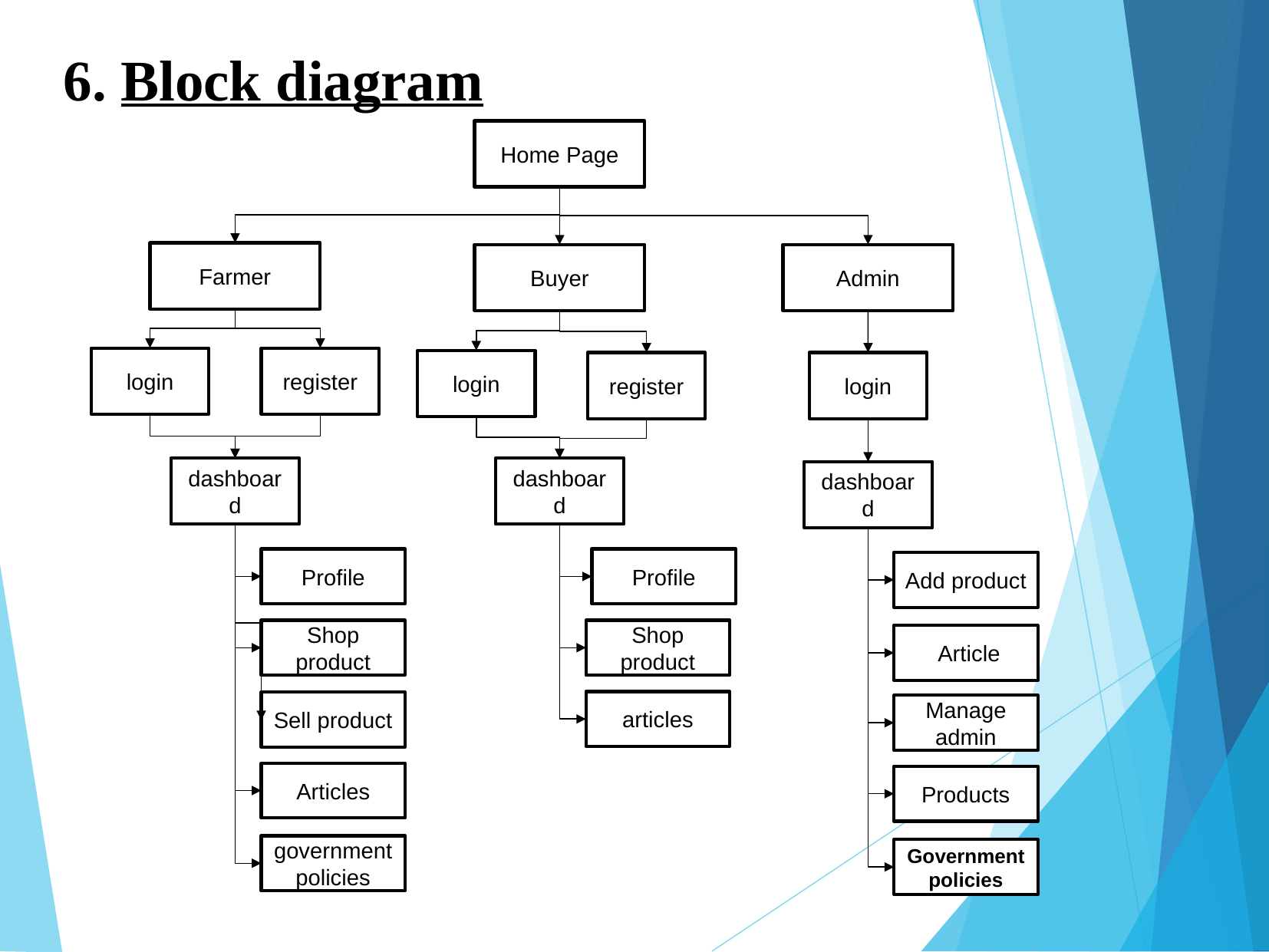

6. Block diagram
Home Page

Farmer
Buyer
Admin
login
register
login
login
register
dashboard
dashboard
dashboard
Profile
Profile
Add product
Shop product
Shop product
 Article
articles
Sell product
Manage admin
Articles
Products
government policies
Government policies